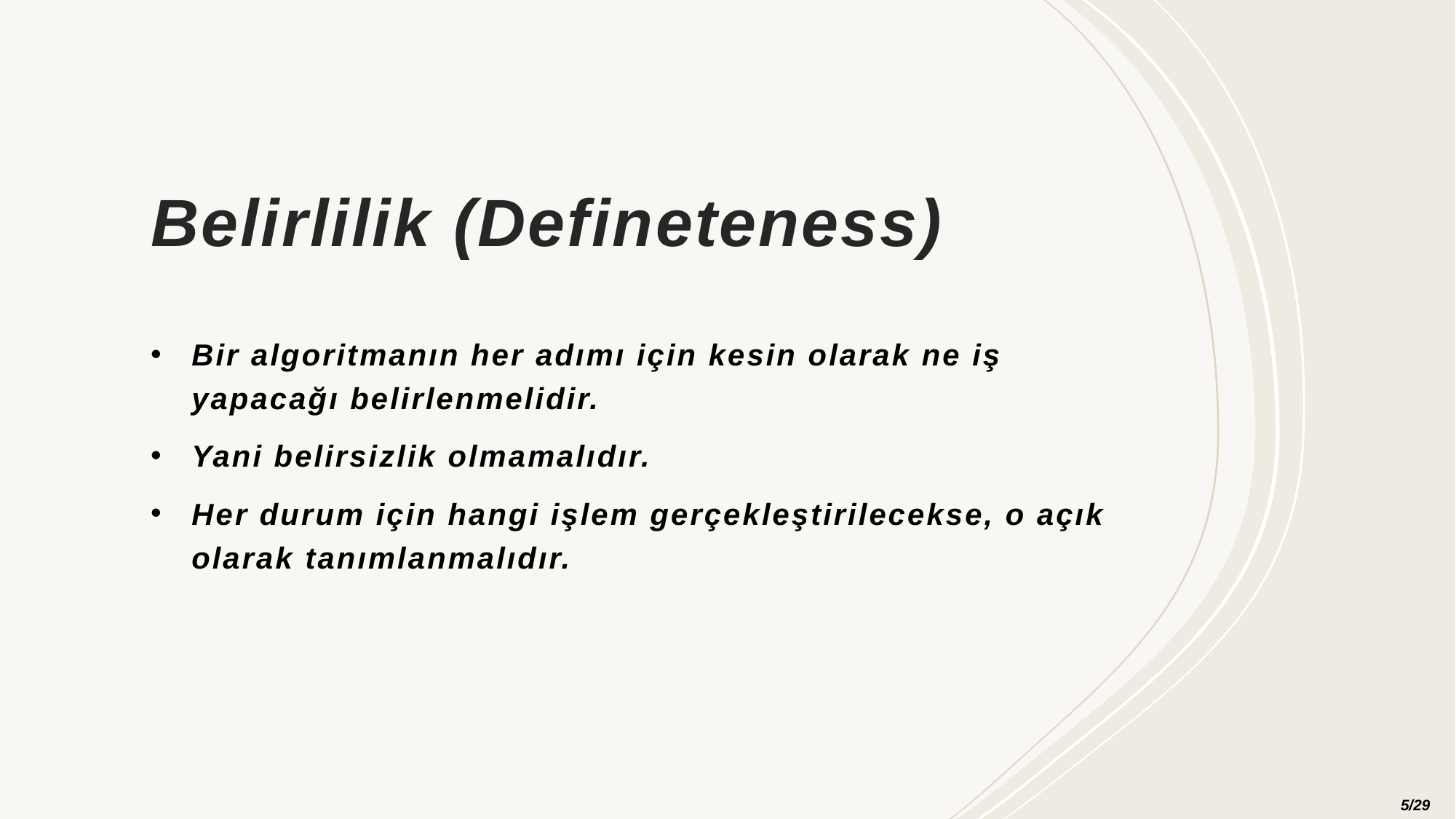

# Belirlilik (Defineteness)
Bir algoritmanın her adımı için kesin olarak ne iş yapacağı belirlenmelidir.
Yani belirsizlik olmamalıdır.
Her durum için hangi işlem gerçekleştirilecekse, o açık olarak tanımlanmalıdır.

5/29